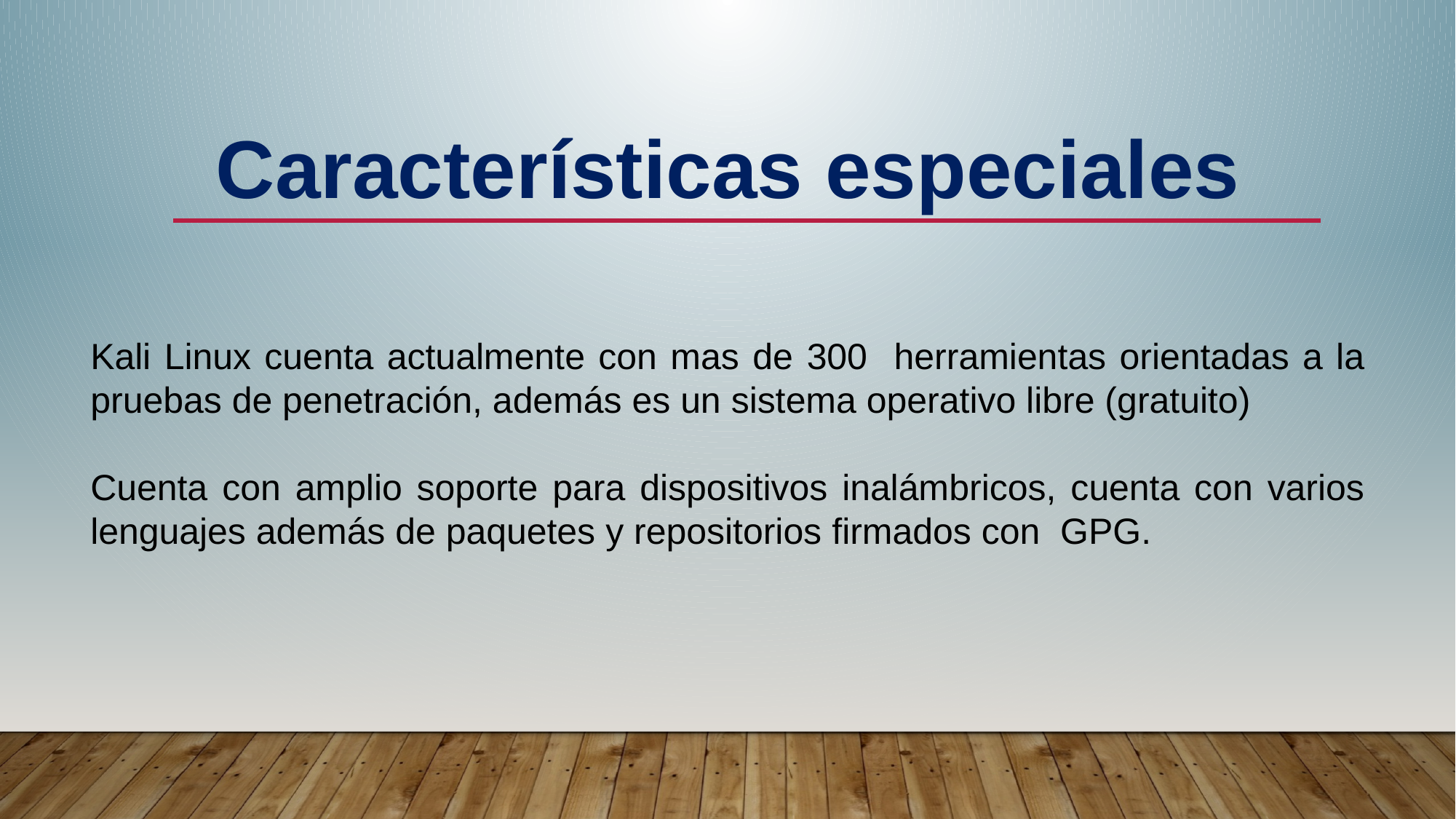

Características especiales
Kali Linux cuenta actualmente con mas de 300  herramientas orientadas a la pruebas de penetración, además es un sistema operativo libre (gratuito)

Cuenta con amplio soporte para dispositivos inalámbricos, cuenta con varios lenguajes además de paquetes y repositorios firmados con  GPG.